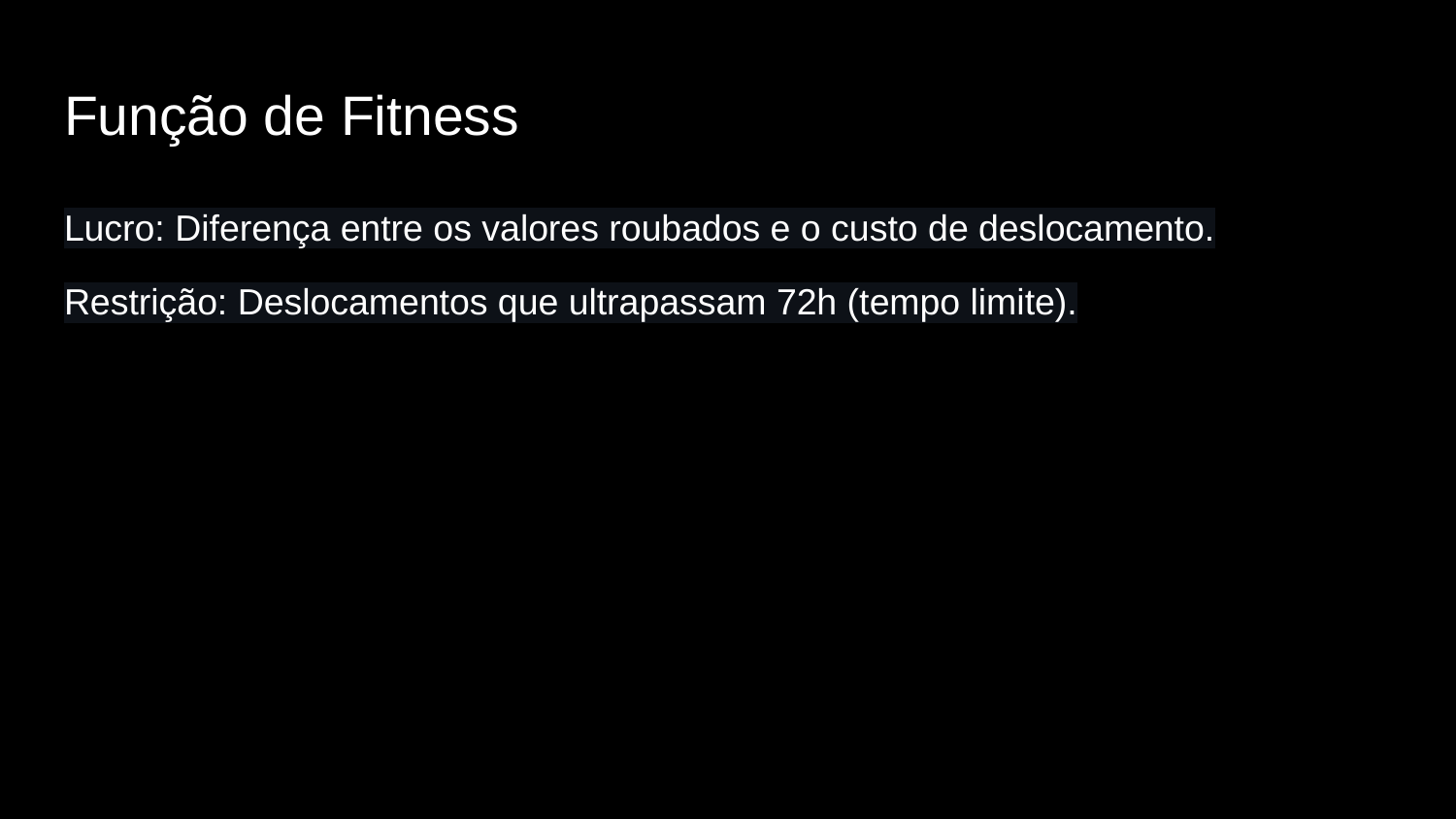

# Função de Fitness
Lucro: Diferença entre os valores roubados e o custo de deslocamento.
Restrição: Deslocamentos que ultrapassam 72h (tempo limite).